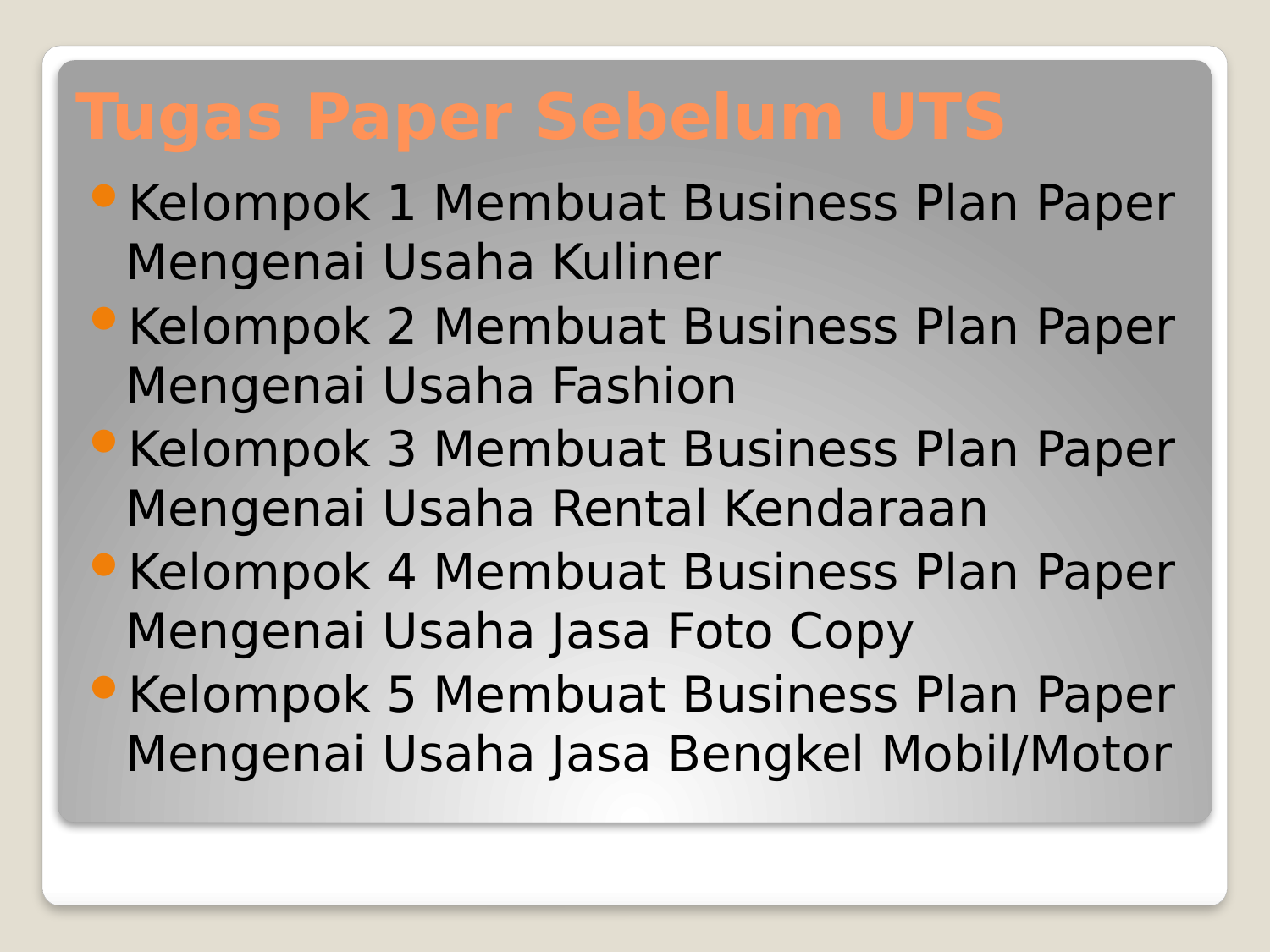

# Tugas Paper Sebelum UTS
Kelompok 1 Membuat Business Plan Paper Mengenai Usaha Kuliner
Kelompok 2 Membuat Business Plan Paper Mengenai Usaha Fashion
Kelompok 3 Membuat Business Plan Paper Mengenai Usaha Rental Kendaraan
Kelompok 4 Membuat Business Plan Paper Mengenai Usaha Jasa Foto Copy
Kelompok 5 Membuat Business Plan Paper Mengenai Usaha Jasa Bengkel Mobil/Motor